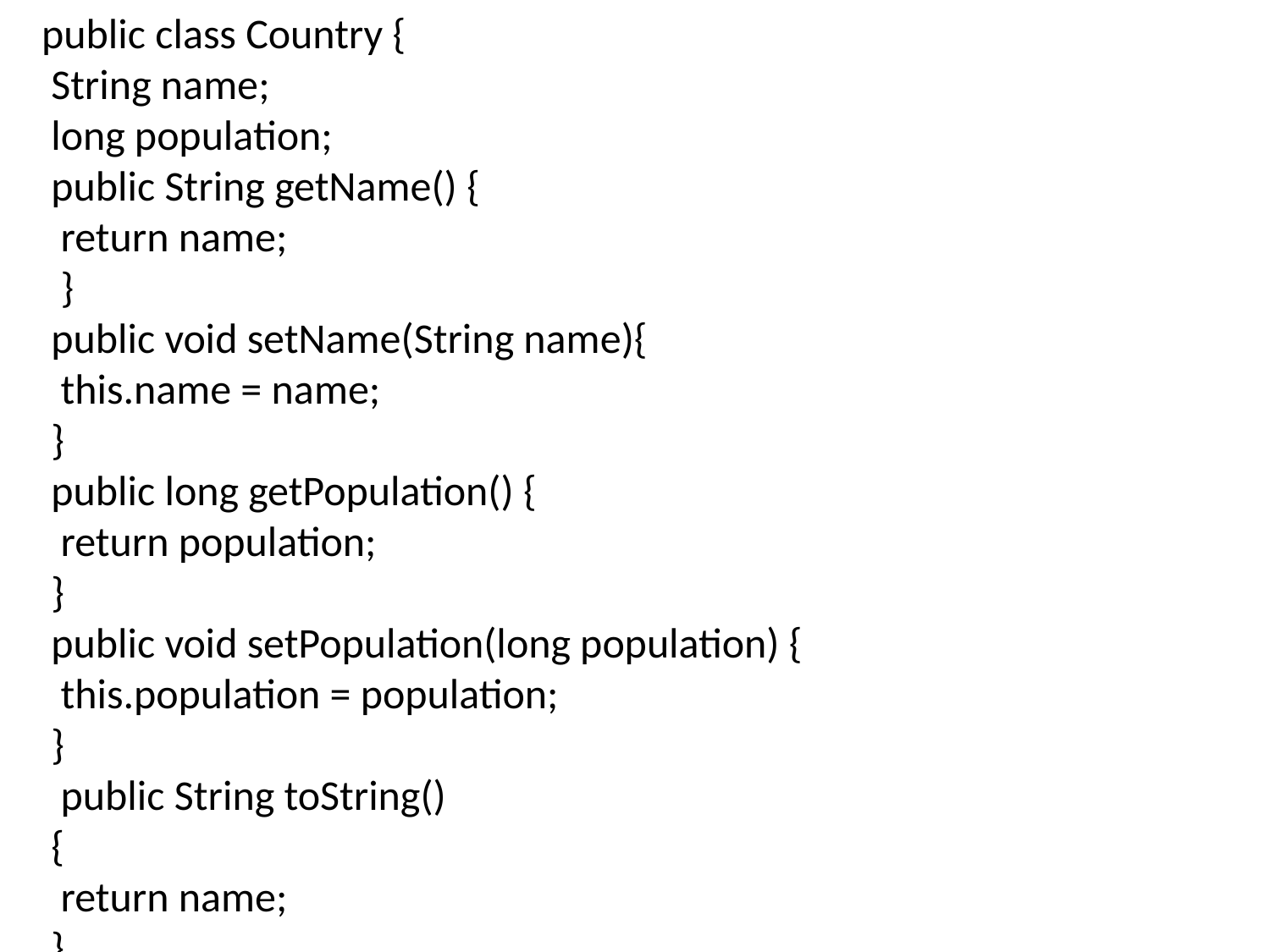

public class Country {
 String name;
 long population;
 public String getName() {
  return name;
  }
 public void setName(String name){
  this.name = name;
 }
 public long getPopulation() {
  return population;
 }
 public void setPopulation(long population) {
  this.population = population;
 }
  public String toString()
 {
  return name;
 }